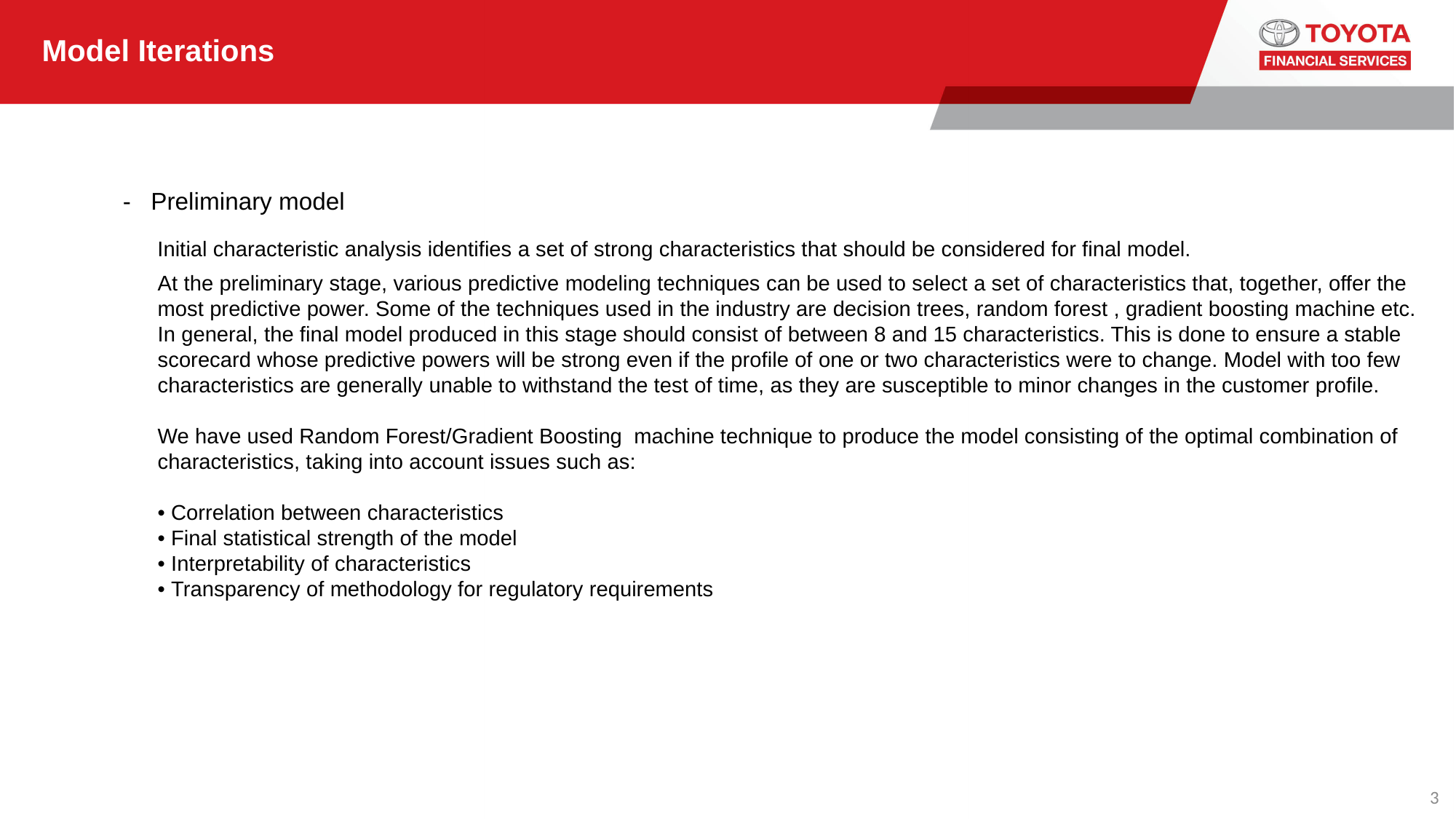

# Model Iterations

-   Preliminary model

Initial characteristic analysis identifies a set of strong characteristics that should be considered for final model.
At the preliminary stage, various predictive modeling techniques can be used to select a set of characteristics that, together, offer the most predictive power. Some of the techniques used in the industry are decision trees, random forest , gradient boosting machine etc. In general, the final model produced in this stage should consist of between 8 and 15 characteristics. This is done to ensure a stable scorecard whose predictive powers will be strong even if the profile of one or two characteristics were to change. Model with too few characteristics are generally unable to withstand the test of time, as they are susceptible to minor changes in the customer profile.

We have used Random Forest/Gradient Boosting  machine technique to produce the model consisting of the optimal combination of characteristics, taking into account issues such as:

• Correlation between characteristics
• Final statistical strength of the model
• Interpretability of characteristics
• Transparency of methodology for regulatory requirements

3